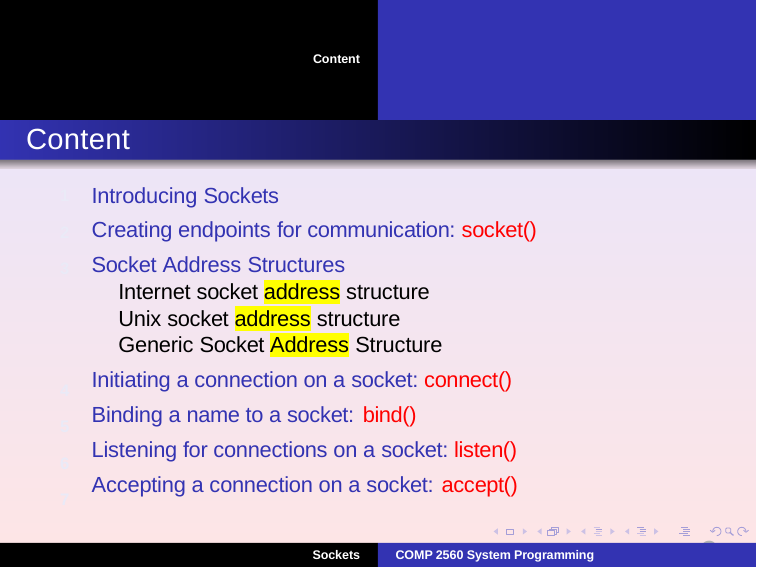

Content

# Content

Introducing Sockets
Creating endpoints for communication: socket()  Socket Address Structures
Internet socket address structure  Unix socket address structure  Generic Socket Address Structure
Initiating a connection on a socket: connect()  Binding a name to a socket: bind()
Listening for connections on a socket: listen()  Accepting a connection on a socket: accept()
1
2
3

4
5
6
7

2

Sockets
COMP 2560 System Programming